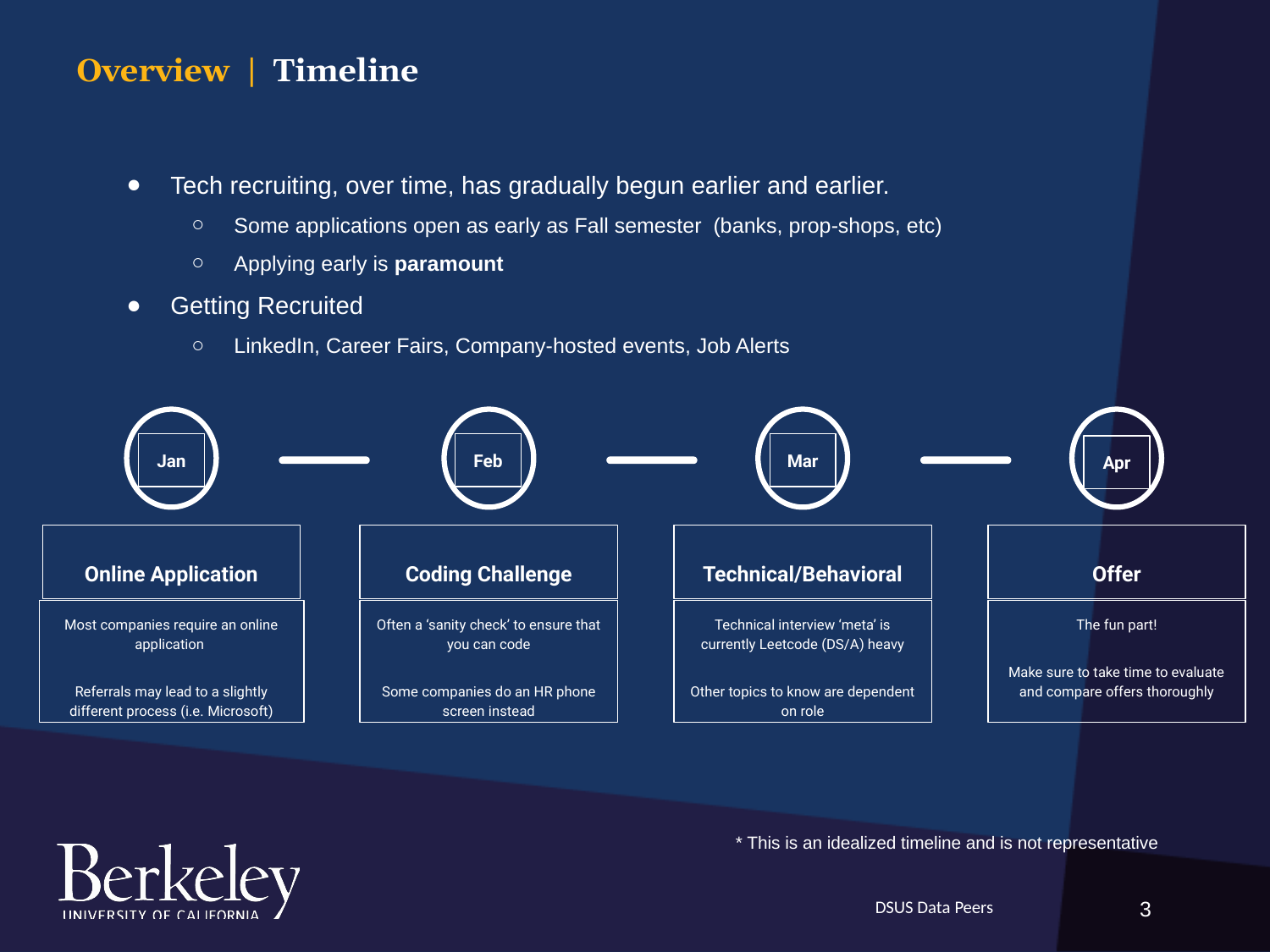

Timeline
Overview  |
Tech recruiting, over time, has gradually begun earlier and earlier.
Some applications open as early as Fall semester  (banks, prop-shops, etc)
Applying early is paramount
Getting Recruited
LinkedIn, Career Fairs, Company-hosted events, Job Alerts

Online Application
Most companies require an online application
Referrals may lead to a slightly different process (i.e. Microsoft)

Coding Challenge
Often a ‘sanity check’ to ensure that you can code
Some companies do an HR phone screen instead

Technical/Behavioral
Technical interview ‘meta’ is currently Leetcode (DS/A) heavy
Other topics to know are dependent on role

Apr
Offer
The fun part!
Make sure to take time to evaluate and compare offers thoroughly
Jan
Feb
Mar

* This is an idealized timeline and is not representative
DSUS Data Peers